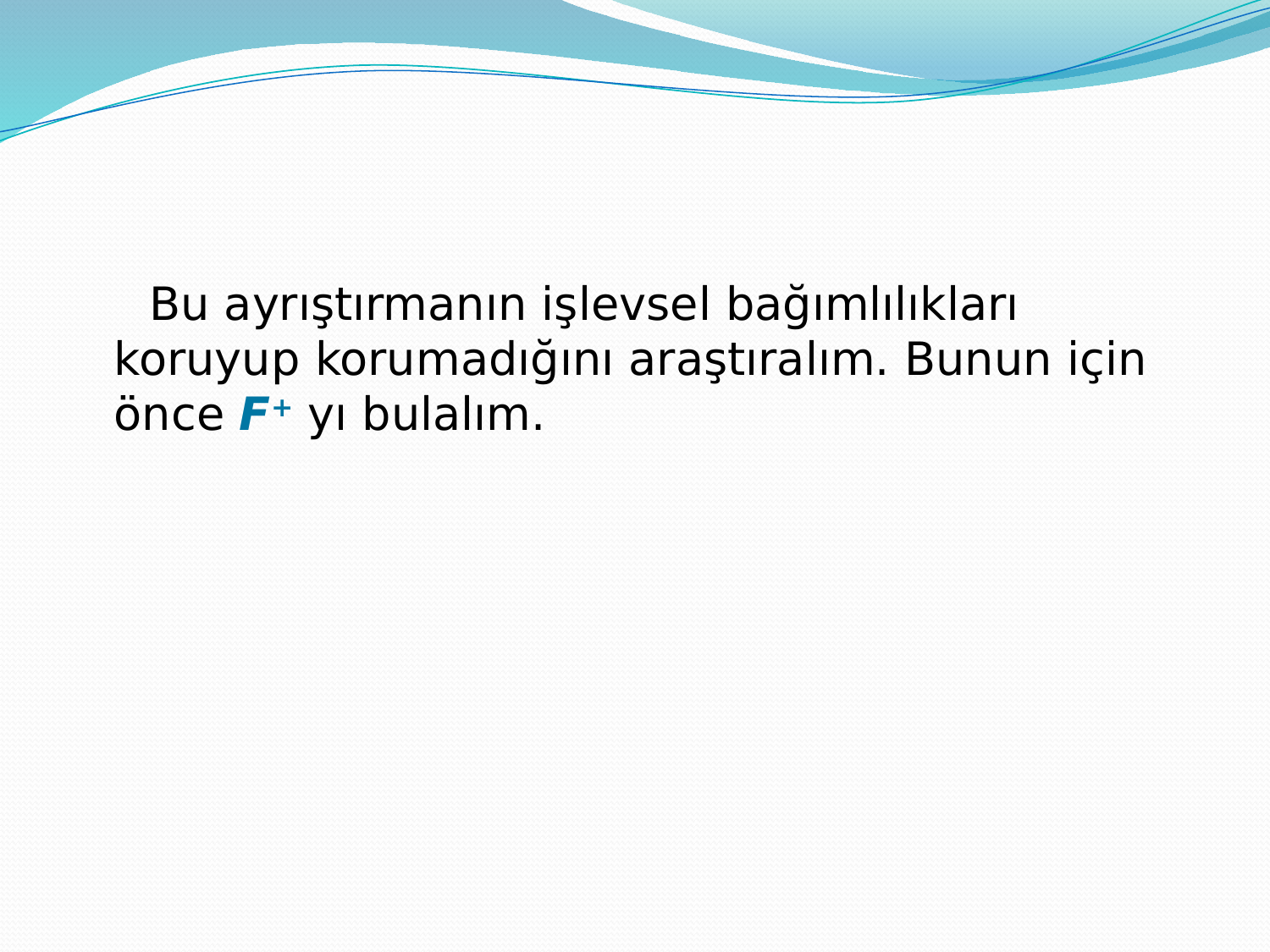

#
     Bu ayrıştırmanın işlevsel bağımlılıkları koruyup korumadığını araştıralım. Bunun için önce F+ yı bulalım.